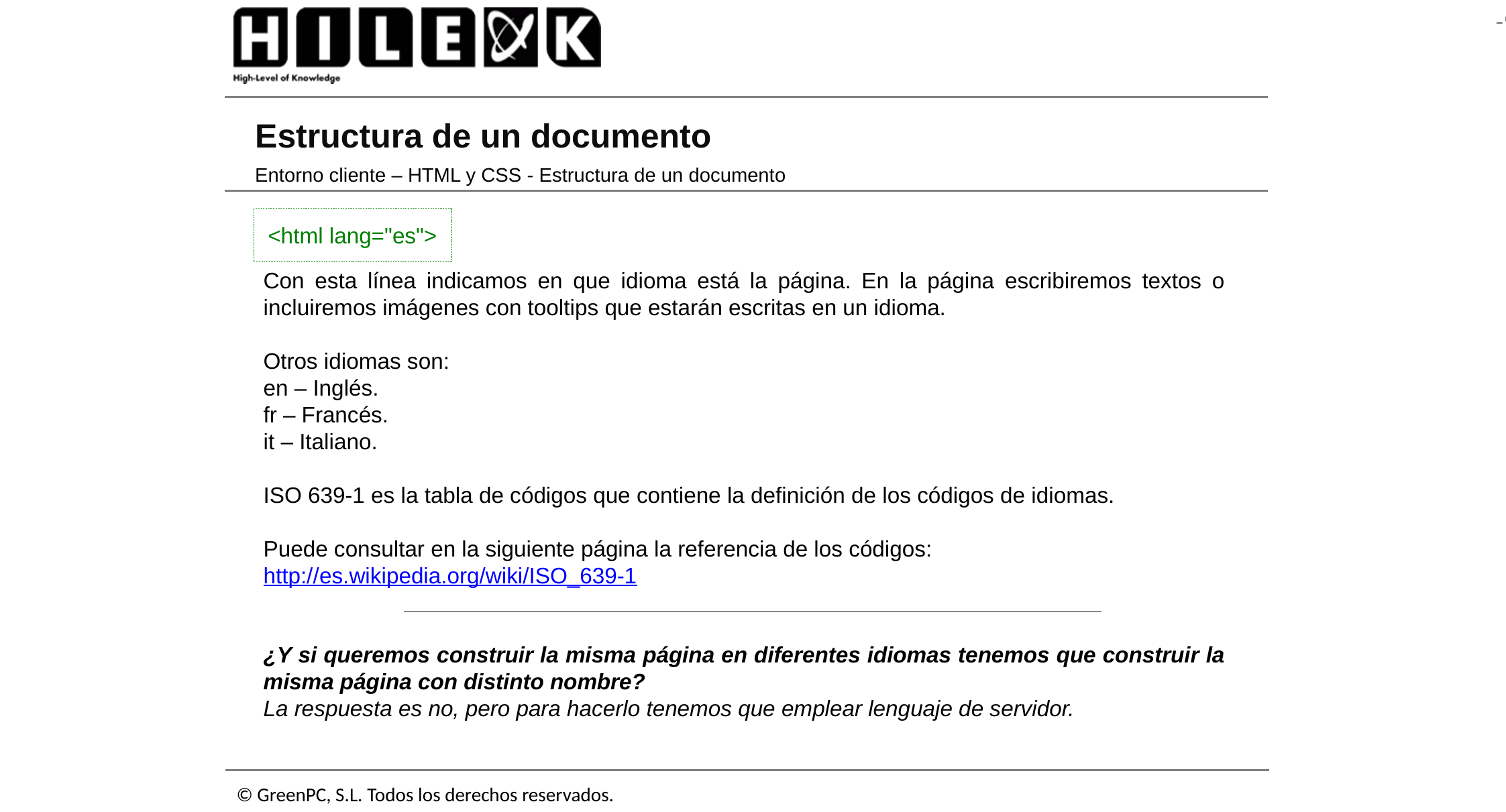

# Estructura de un documento
Entorno cliente – HTML y CSS - Estructura de un documento
<html lang="es">
Con esta línea indicamos en que idioma está la página. En la página escribiremos textos o incluiremos imágenes con tooltips que estarán escritas en un idioma.

Otros idiomas son:
en – Inglés.
fr – Francés.
it – Italiano.

ISO 639-1 es la tabla de códigos que contiene la definición de los códigos de idiomas.

Puede consultar en la siguiente página la referencia de los códigos:
http://es.wikipedia.org/wiki/ISO_639-1
¿Y si queremos construir la misma página en diferentes idiomas tenemos que construir la misma página con distinto nombre?
La respuesta es no, pero para hacerlo tenemos que emplear lenguaje de servidor.